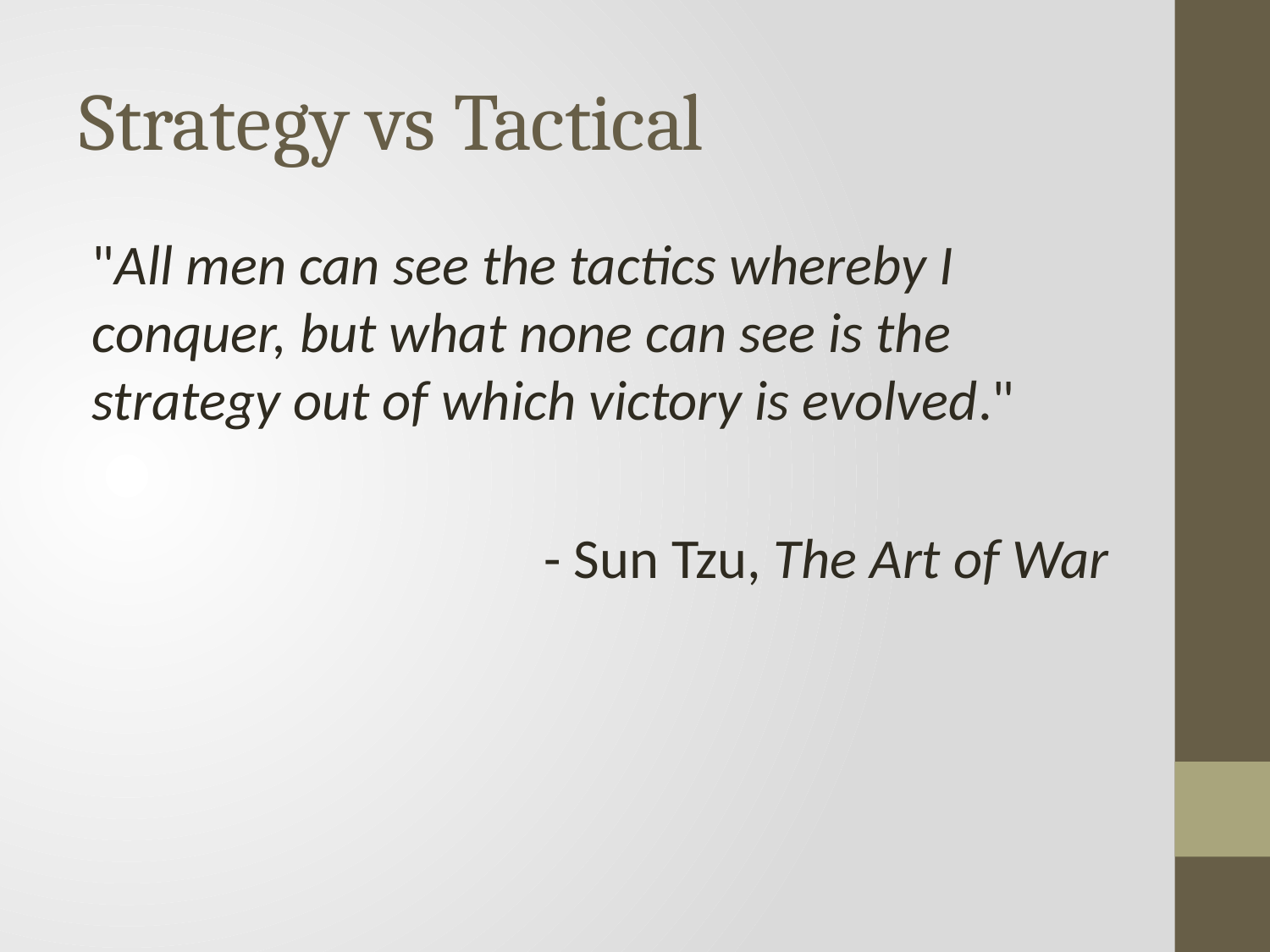

# Strategy vs Tactical
"All men can see the tactics whereby I conquer, but what none can see is the strategy out of which victory is evolved."

- Sun Tzu, The Art of War